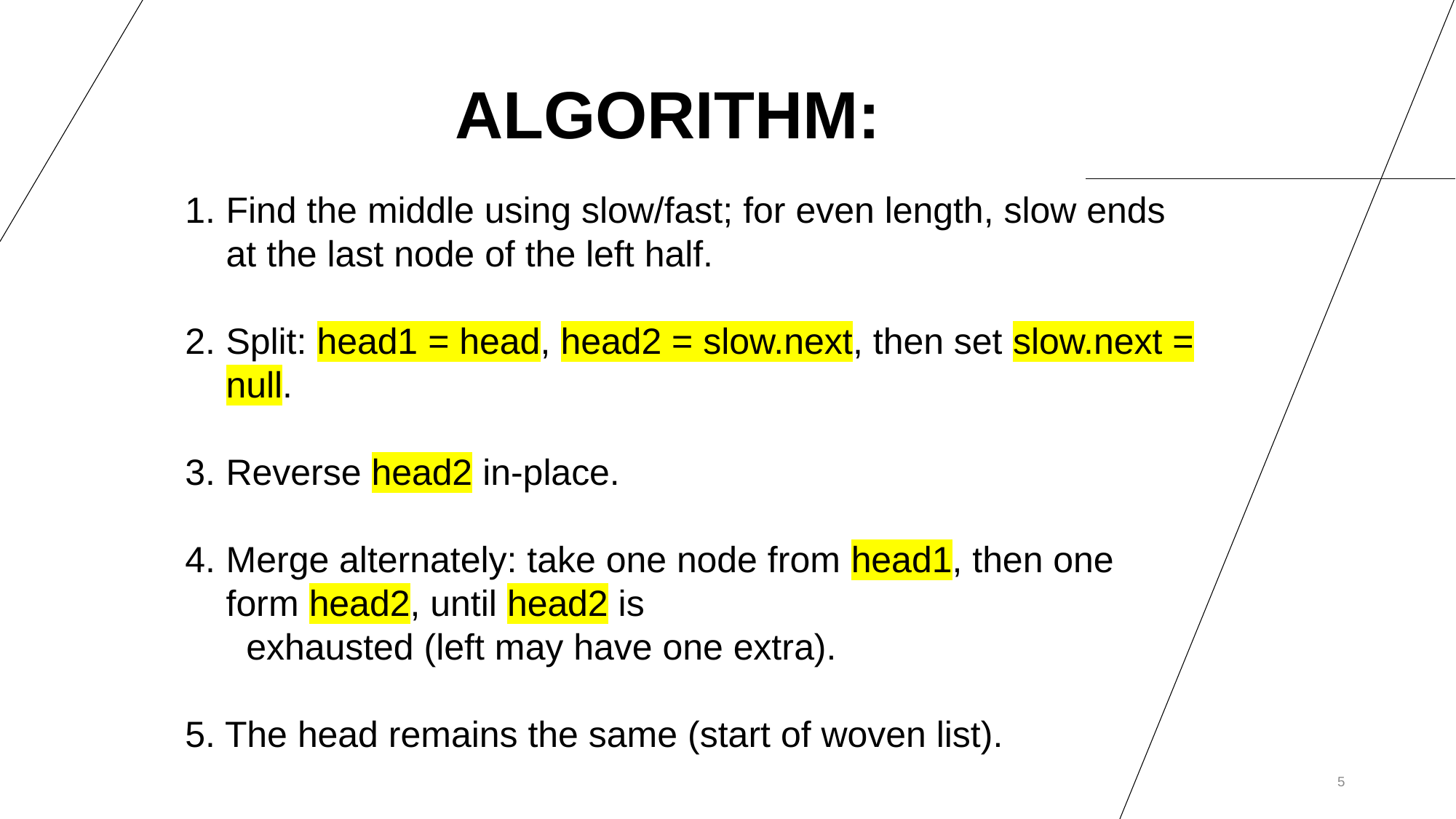

ALGORITHM:
Find the middle using slow/fast; for even length, slow ends at the last node of the left half.

Split: head1 = head, head2 = slow.next, then set slow.next = null.

Reverse head2 in-place.

Merge alternately: take one node from head1, then one form head2, until head2 is
      exhausted (left may have one extra).

5. The head remains the same (start of woven list).

5